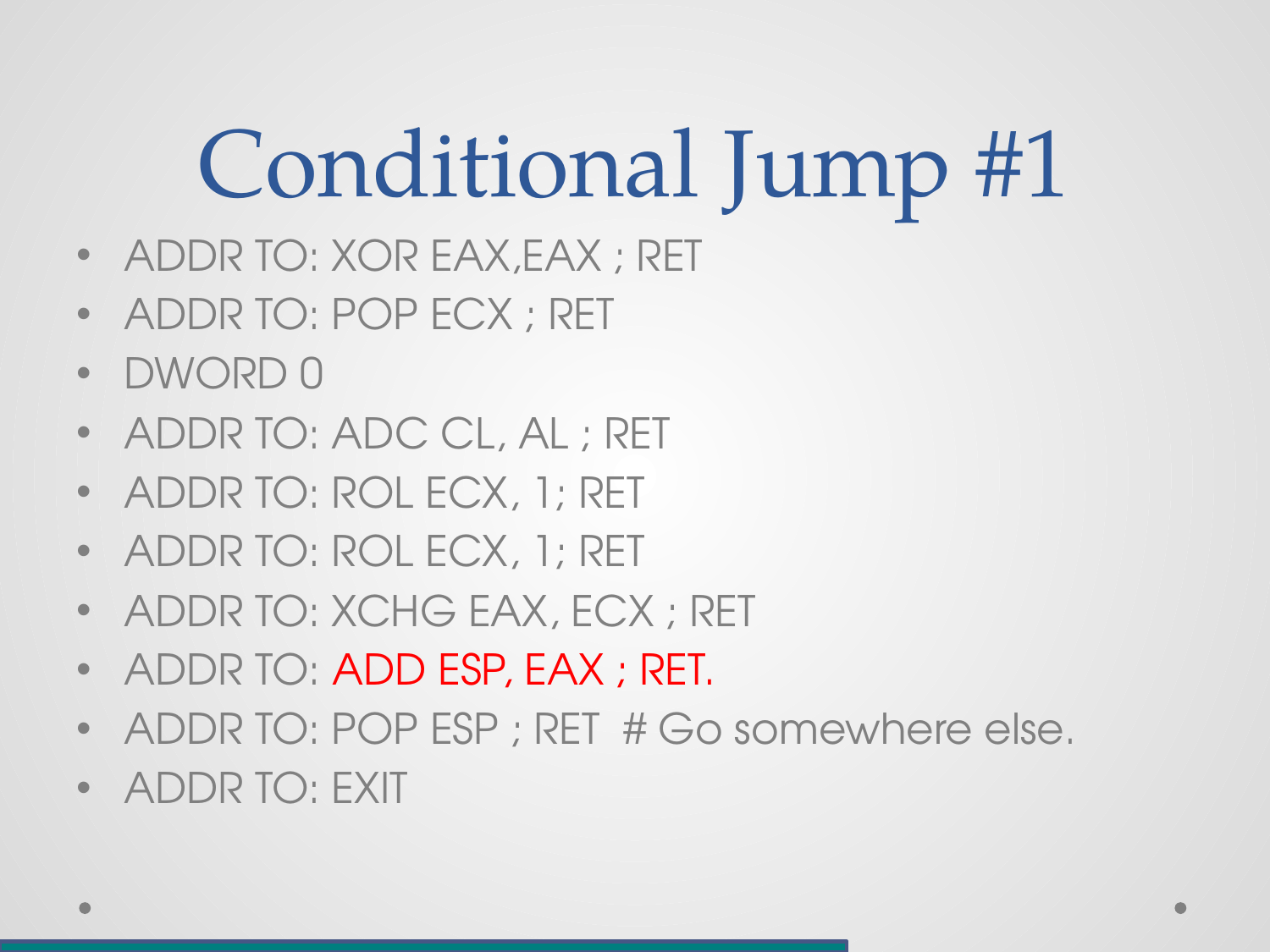

# Conditional Jump #1
ADDR TO: XOR EAX,EAX ; RET
ADDR TO: POP ECX ; RET
DWORD 0
ADDR TO: ADC CL, AL ; RET
ADDR TO: ROL ECX, 1; RET
ADDR TO: ROL ECX, 1; RET
ADDR TO: XCHG EAX, ECX ; RET
ADDR TO: ADD ESP, EAX ; RET.
ADDR TO: POP ESP ; RET  # Go somewhere else.
ADDR TO: EXIT